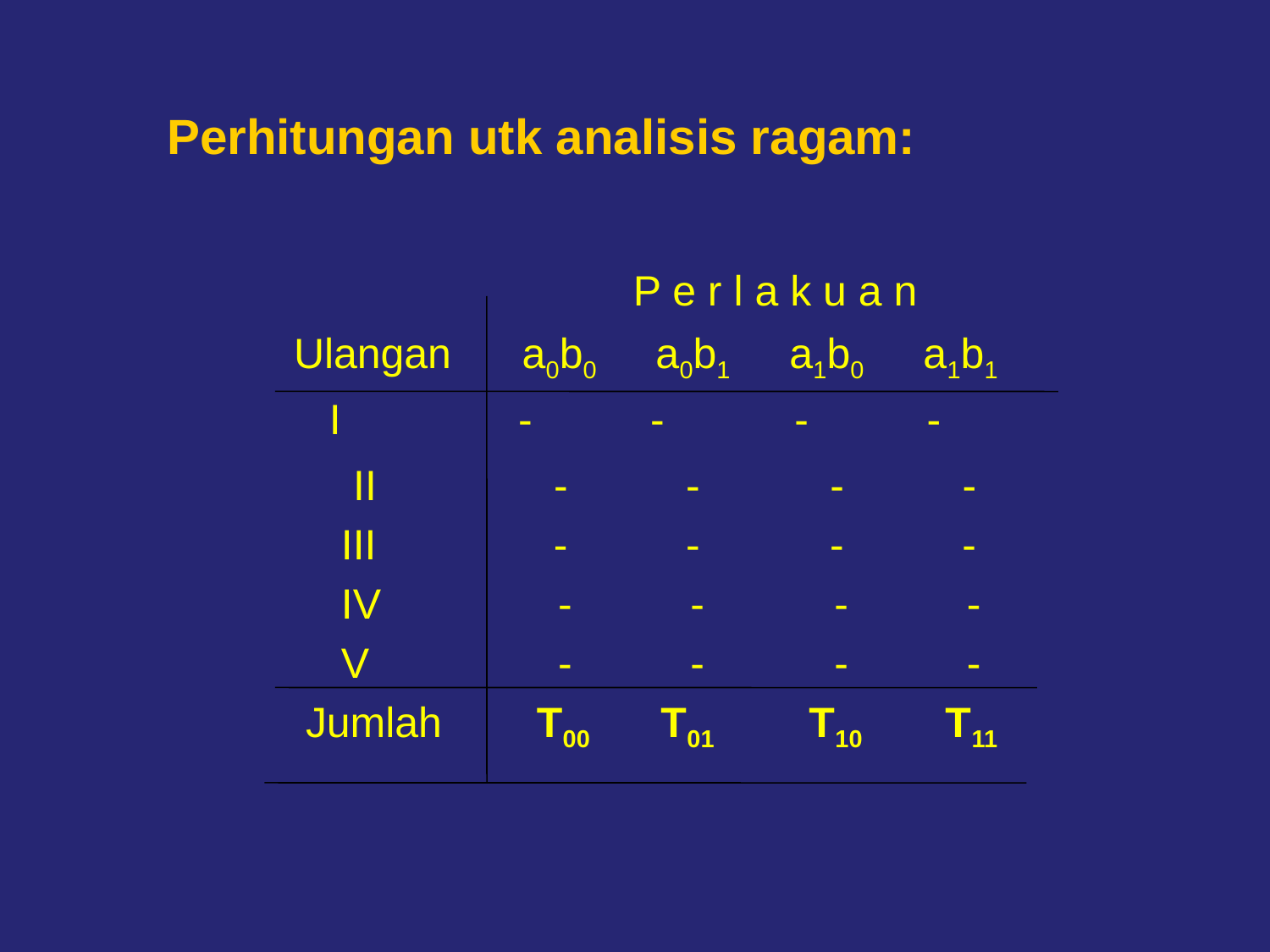

# Perhitungan utk analisis ragam:
                                P e r l a k u a n
             Ulangan      a0b0     a0b1     a1b0     a1b1
                            I               -          -           -          -
                  II               -          -           -          -
                 III               -          -           -          -
                 IV               -          -           -          -
                 V                -          -           -          -
              Jumlah        T00      T01        T10       T11